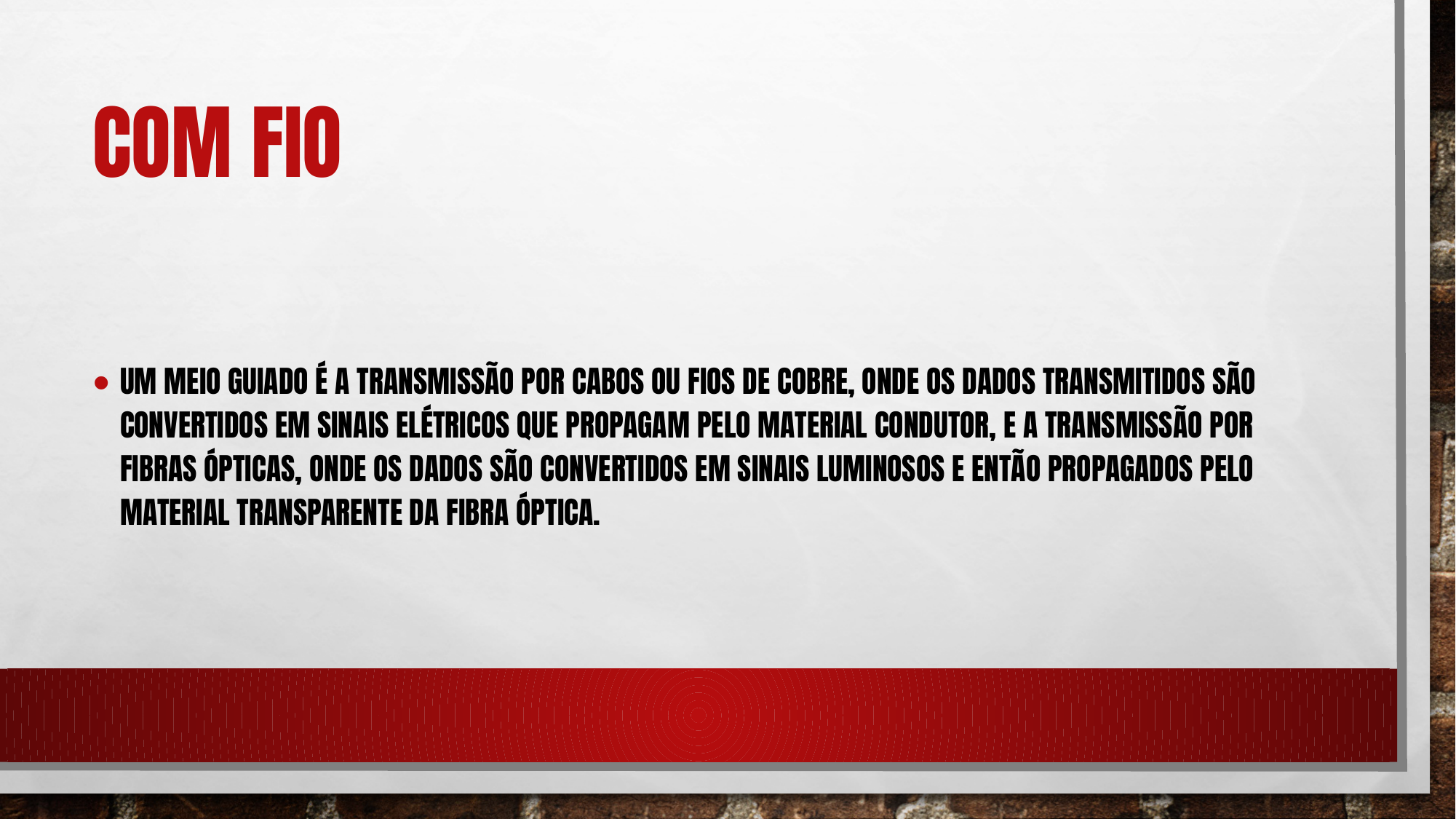

# Com fio
Um meio guiado é a transmissão por cabos ou fios de cobre, onde os dados transmitidos são convertidos em sinais elétricos que propagam pelo material condutor, e a transmissão por fibras ópticas, onde os dados são convertidos em sinais luminosos e então propagados pelo material transparente da fibra óptica.